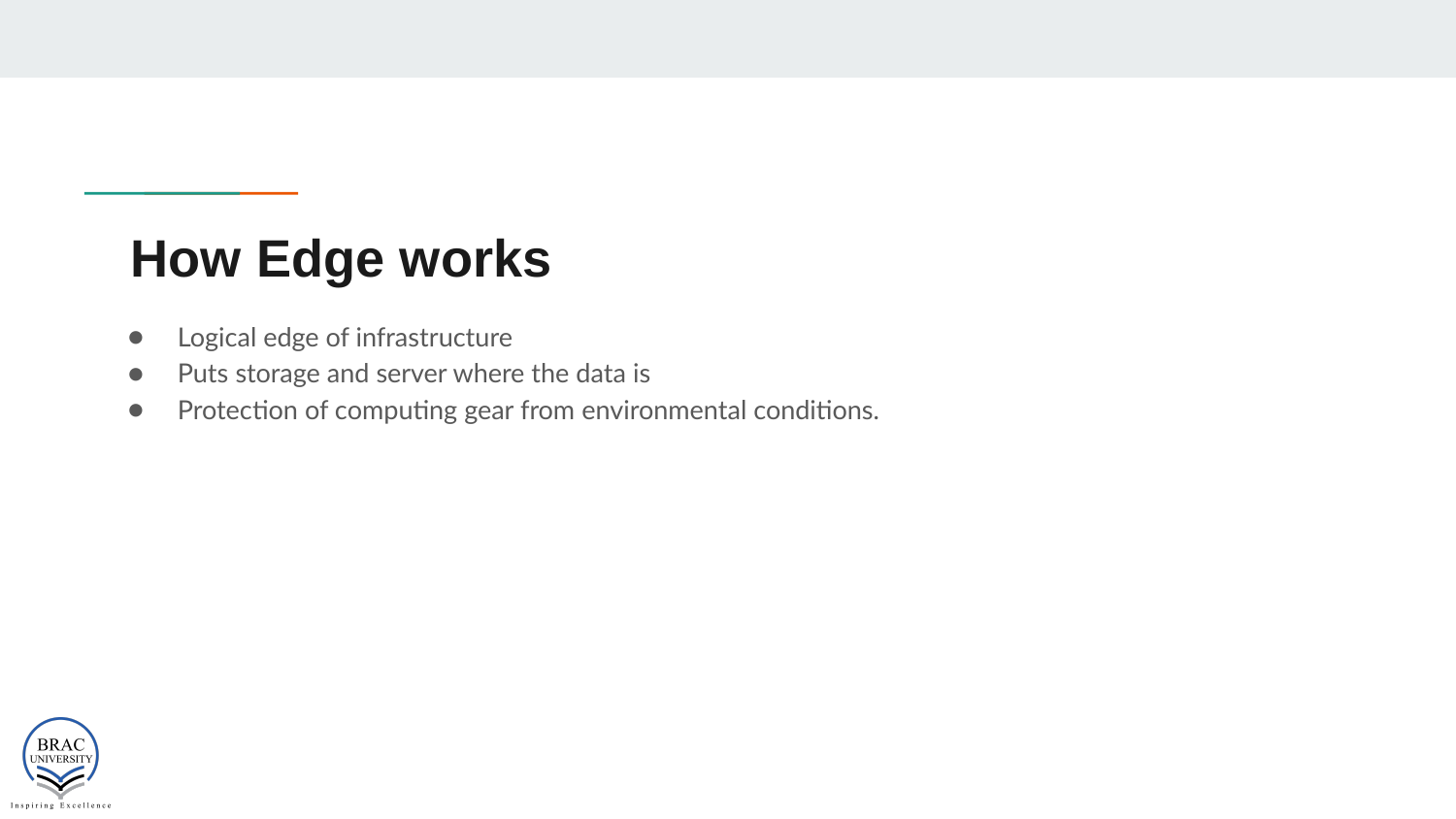

# How Edge works

Logical edge of infrastructure
Puts storage and server where the data is
Protection of computing gear from environmental conditions.